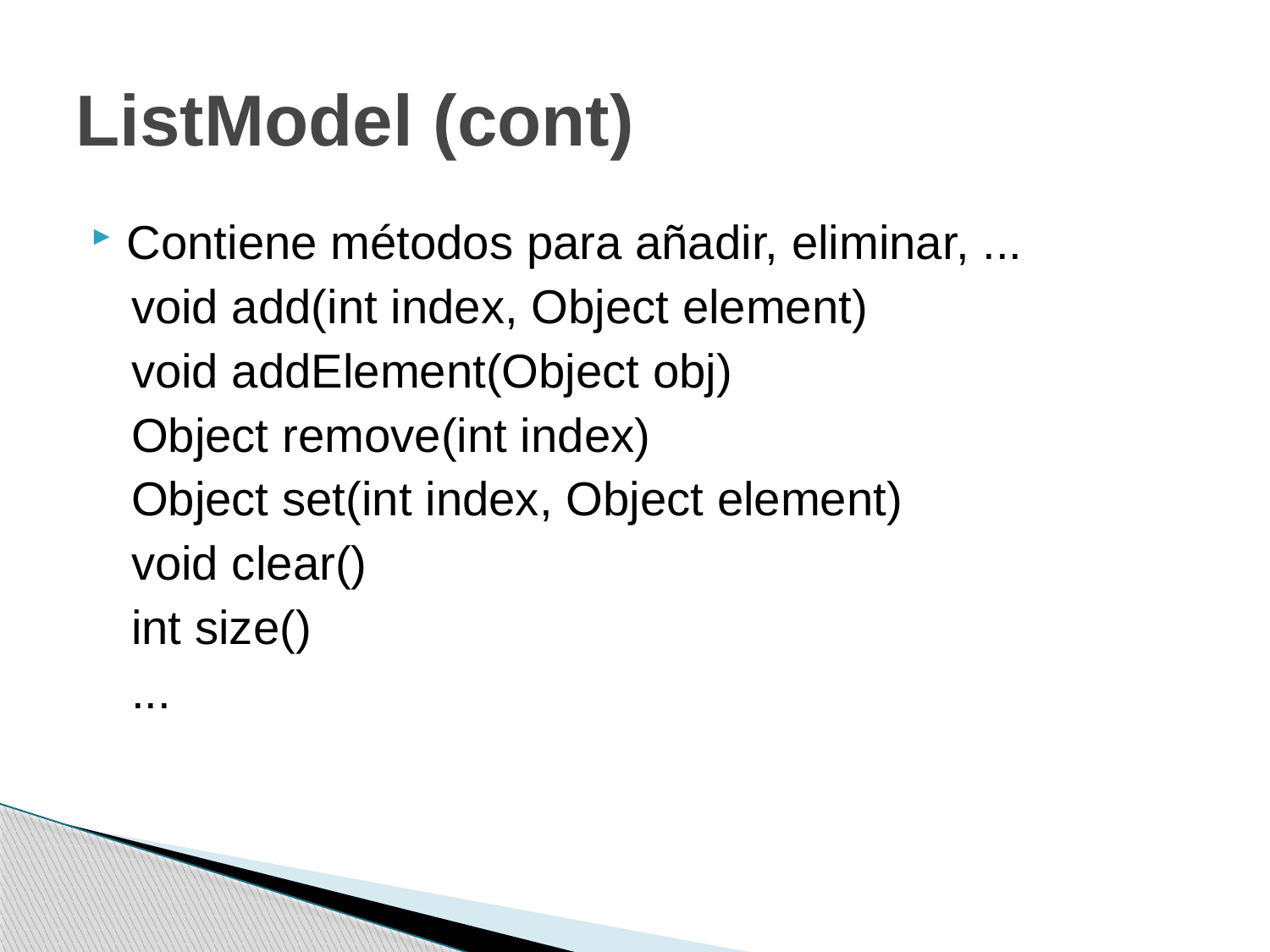

# ListModel (cont)
Contiene métodos para añadir, eliminar, ...
   void add(int index, Object element)
   void addElement(Object obj)
   Object remove(int index)
   Object set(int index, Object element)
   void clear()
   int size()
   ...